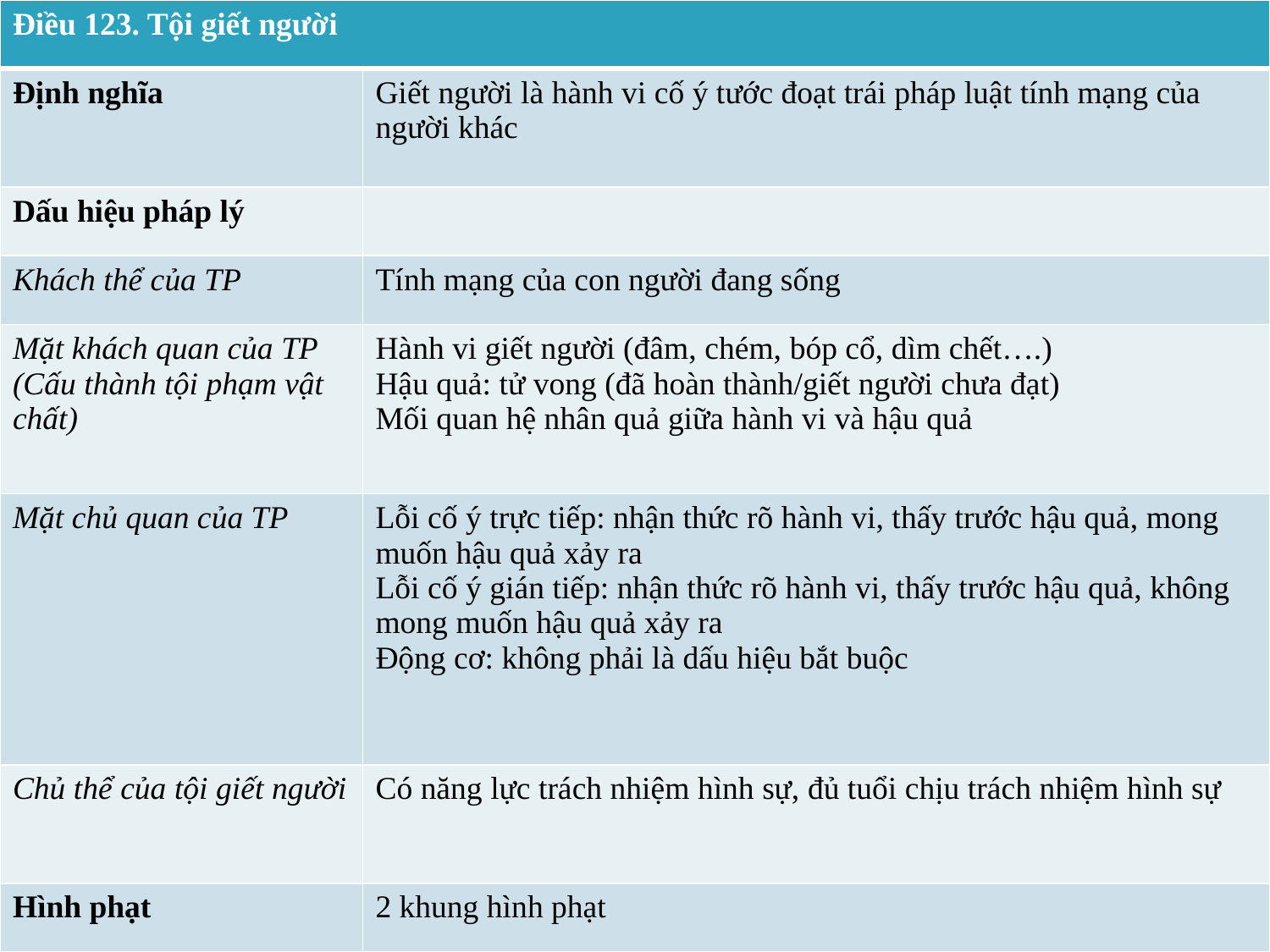

| Điều 123. Tội giết người |  |
| --- | --- |
| Định nghĩa | Giết người là hành vi cố ý tước đoạt trái pháp luật tính mạng của người khác |
| Dấu hiệu pháp lý |  |
| Khách thể của TP | Tính mạng của con người đang sống |
| Mặt khách quan của TP (Cấu thành tội phạm vật chất) | Hành vi giết người (đâm, chém, bóp cổ, dìm chết….) Hậu quả: tử vong (đã hoàn thành/giết người chưa đạt) Mối quan hệ nhân quả giữa hành vi và hậu quả |
| Mặt chủ quan của TP | Lỗi cố ý trực tiếp: nhận thức rõ hành vi, thấy trước hậu quả, mong muốn hậu quả xảy ra Lỗi cố ý gián tiếp: nhận thức rõ hành vi, thấy trước hậu quả, không mong muốn hậu quả xảy ra Động cơ: không phải là dấu hiệu bắt buộc |
| Chủ thể của tội giết người | Có năng lực trách nhiệm hình sự, đủ tuổi chịu trách nhiệm hình sự |
| Hình phạt | 2 khung hình phạt |